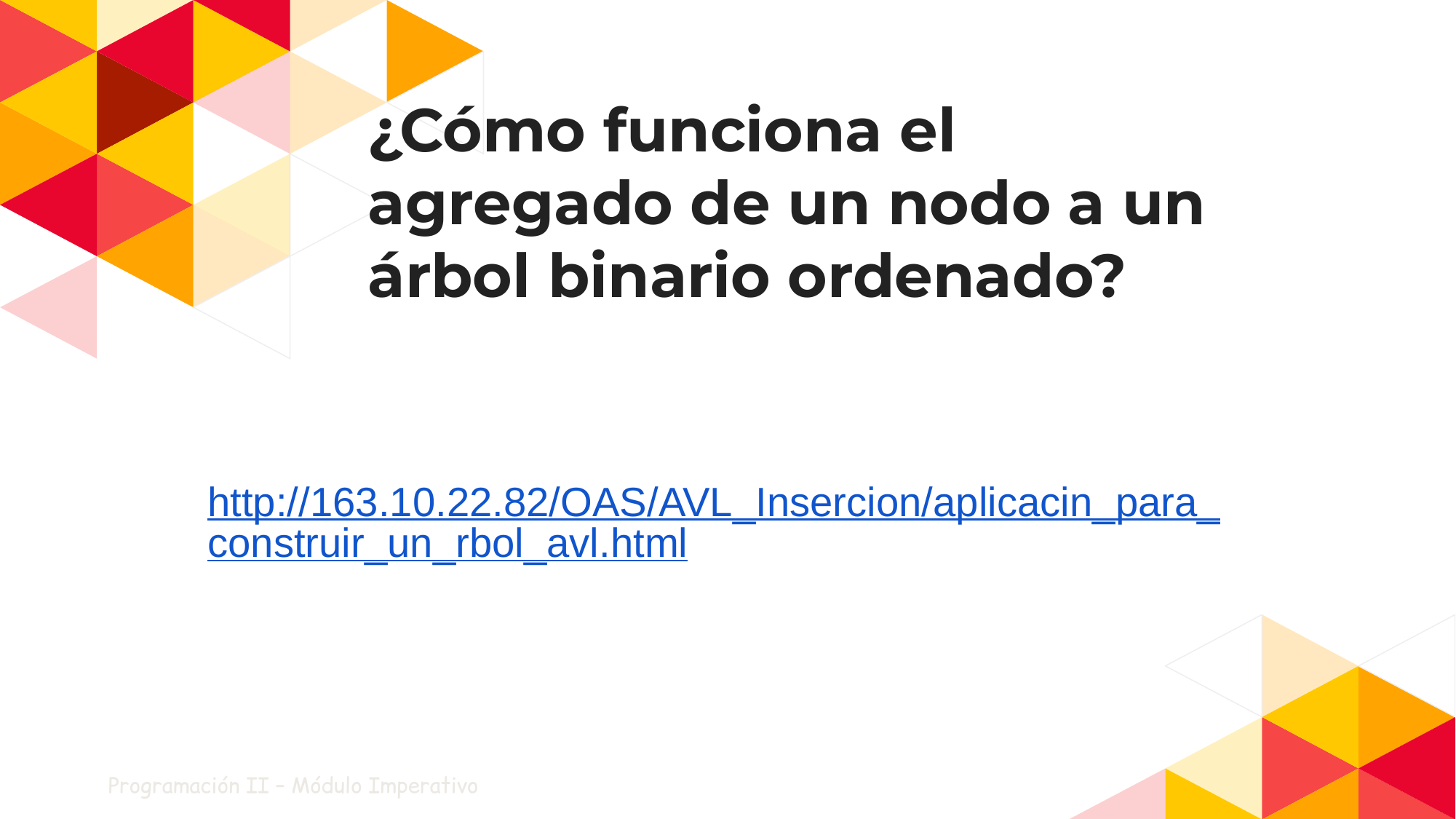

¿Cómo funciona el agregado de un nodo a un árbol binario ordenado?
http://163.10.22.82/OAS/AVL_Insercion/aplicacin_para_construir_un_rbol_avl.html